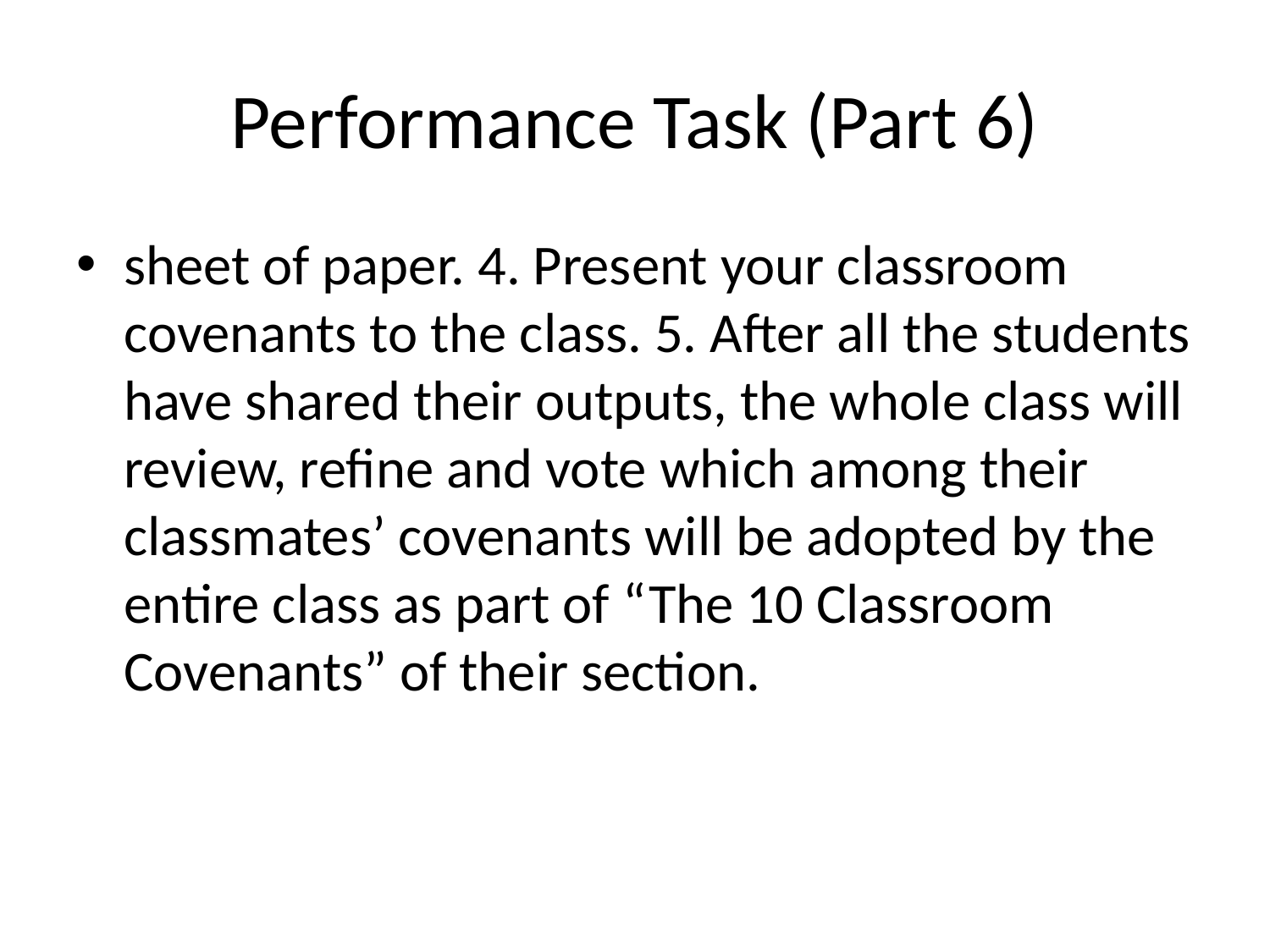

# Performance Task (Part 6)
sheet of paper. 4. Present your classroom covenants to the class. 5. After all the students have shared their outputs, the whole class will review, refine and vote which among their classmates’ covenants will be adopted by the entire class as part of “The 10 Classroom Covenants” of their section.